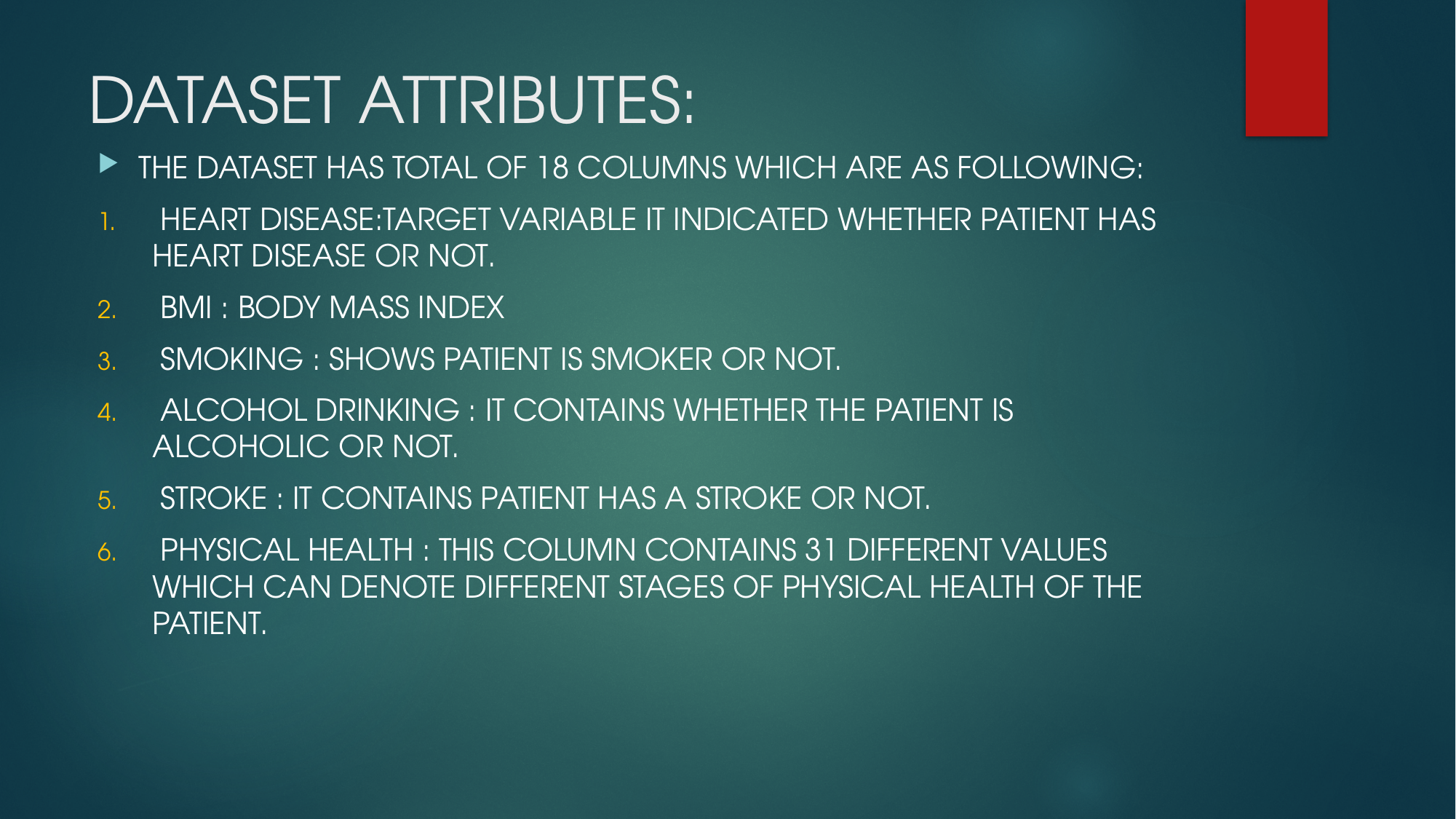

# DATASET ATTRIBUTES:
THE DATASET HAS TOTAL OF 18 COLUMNS WHICH ARE AS FOLLOWING:
 HEART DISEASE:TARGET VARIABLE IT INDICATED WHETHER PATIENT HAS HEART DISEASE OR NOT.
 BMI : BODY MASS INDEX
 SMOKING : SHOWS PATIENT IS SMOKER OR NOT.
 ALCOHOL DRINKING : IT CONTAINS WHETHER THE PATIENT IS ALCOHOLIC OR NOT.
 STROKE : IT CONTAINS PATIENT HAS A STROKE OR NOT.
 PHYSICAL HEALTH : THIS COLUMN CONTAINS 31 DIFFERENT VALUES WHICH CAN DENOTE DIFFERENT STAGES OF PHYSICAL HEALTH OF THE PATIENT.